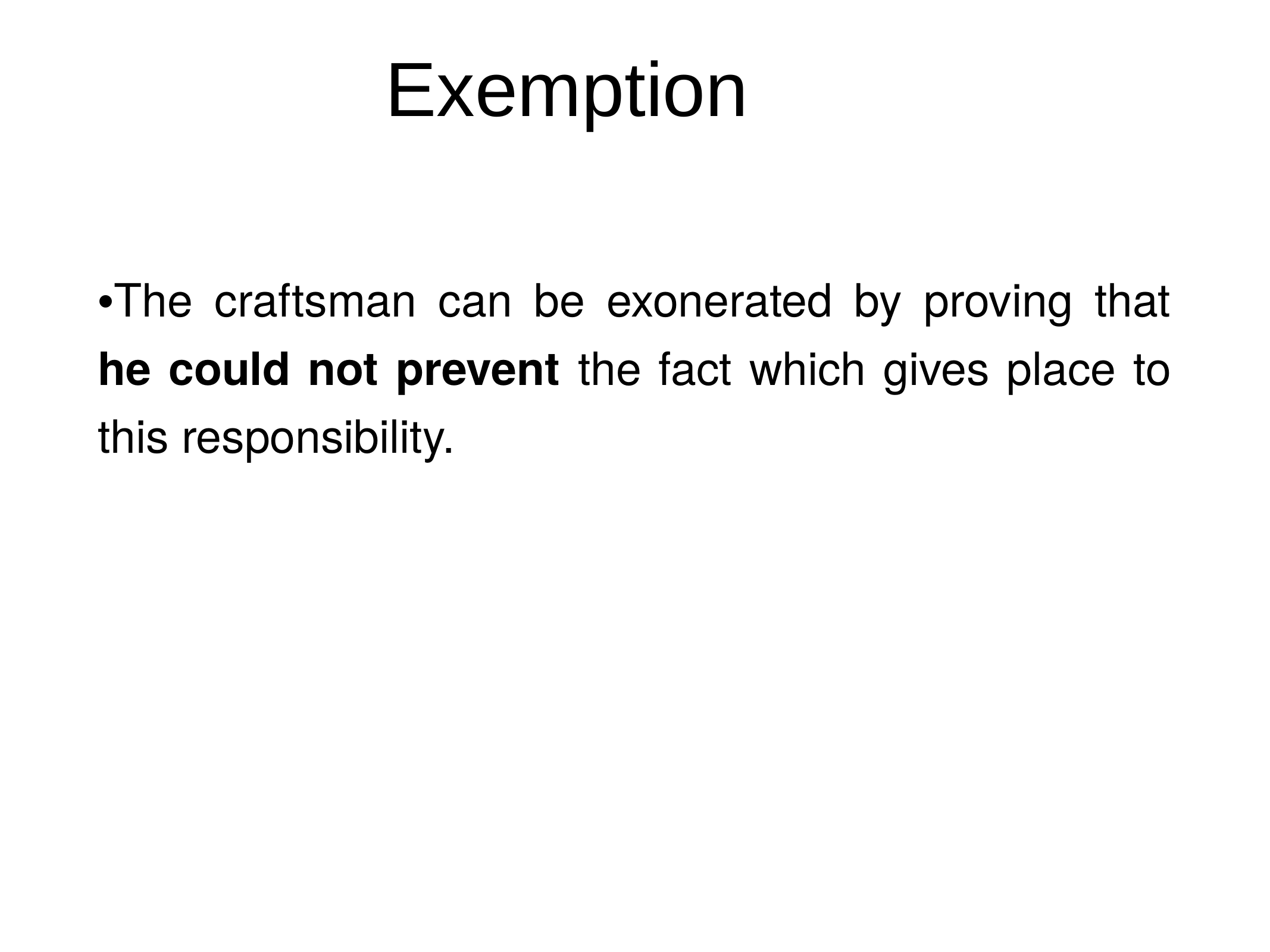

# Exemption
•The craftsman can be exonerated by proving that he could not prevent the fact which gives place to this responsibility.